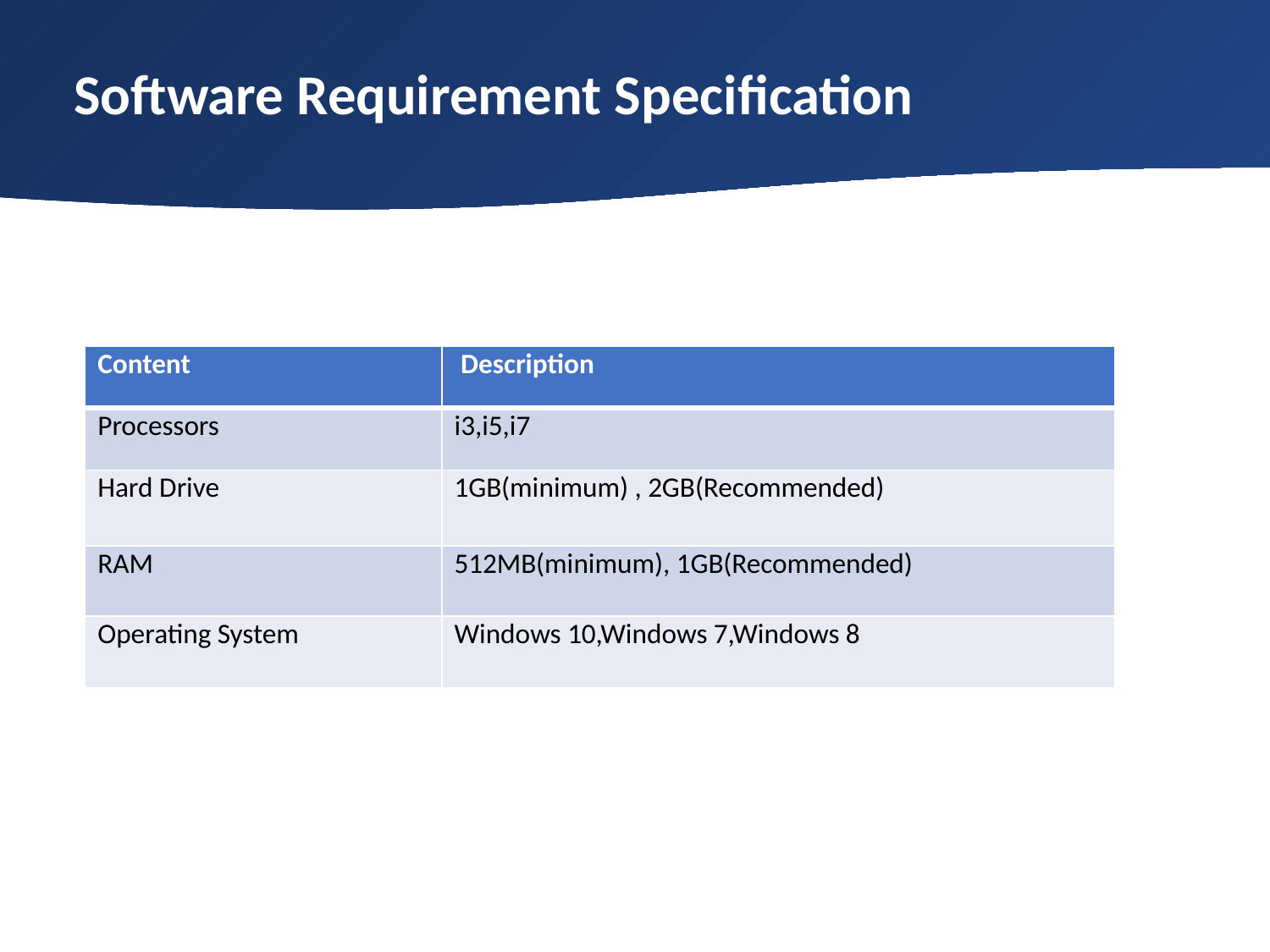

# Software Requirement Specification
| Content | Description |
| --- | --- |
| Processors | i3,i5,i7 |
| Hard Drive | 1GB(minimum) , 2GB(Recommended) |
| RAM | 512MB(minimum), 1GB(Recommended) |
| Operating System | Windows 10,Windows 7,Windows 8 |